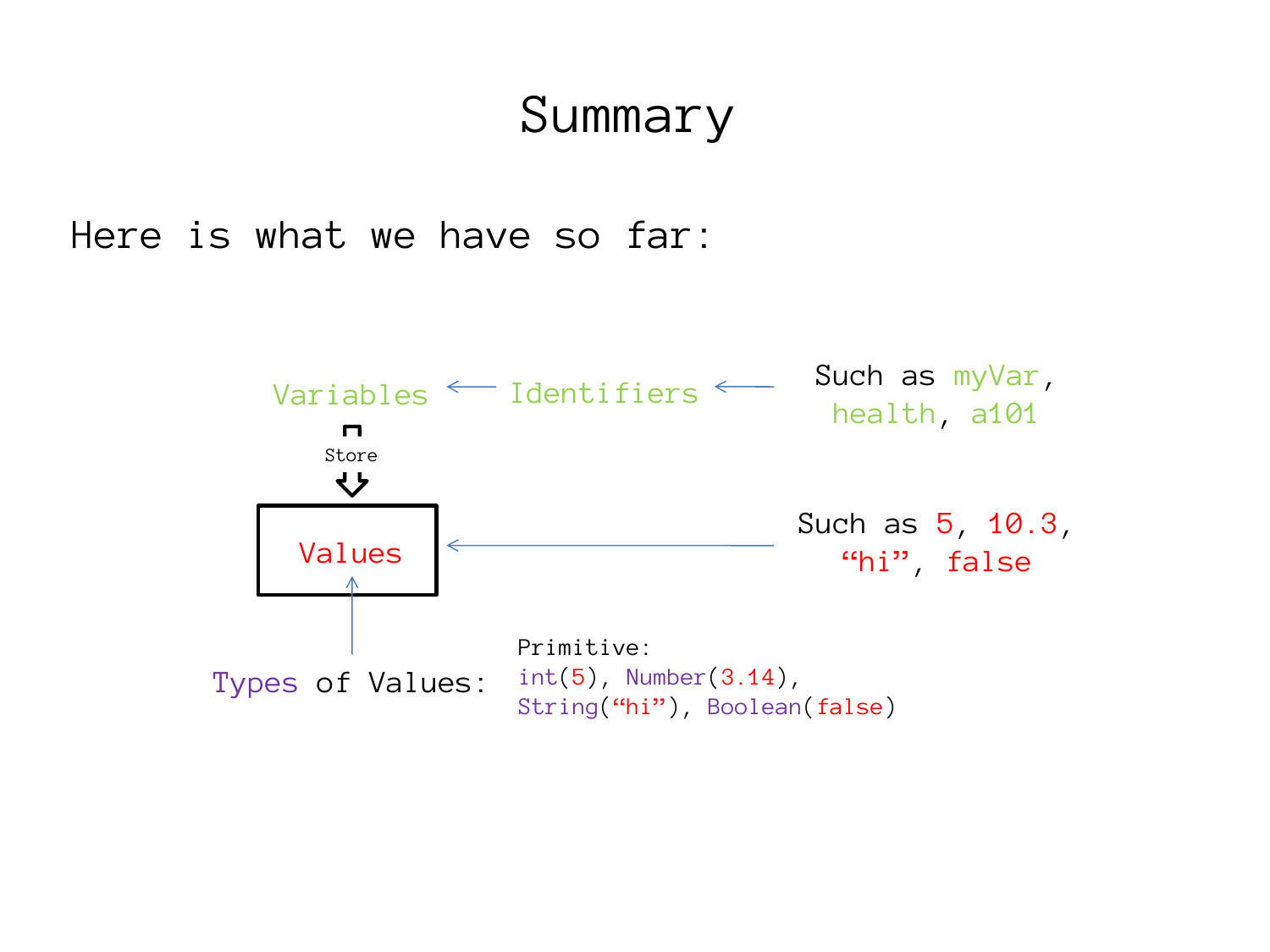

Summary
Here is what we have so far:
Such as myVar, health, a101
Identifiers
Variables

Store
Such as 5, 10.3, “hi”, false

Values
Primitive:
int(5), Number(3.14), String(“hi”), Boolean(false)
Types of Values: